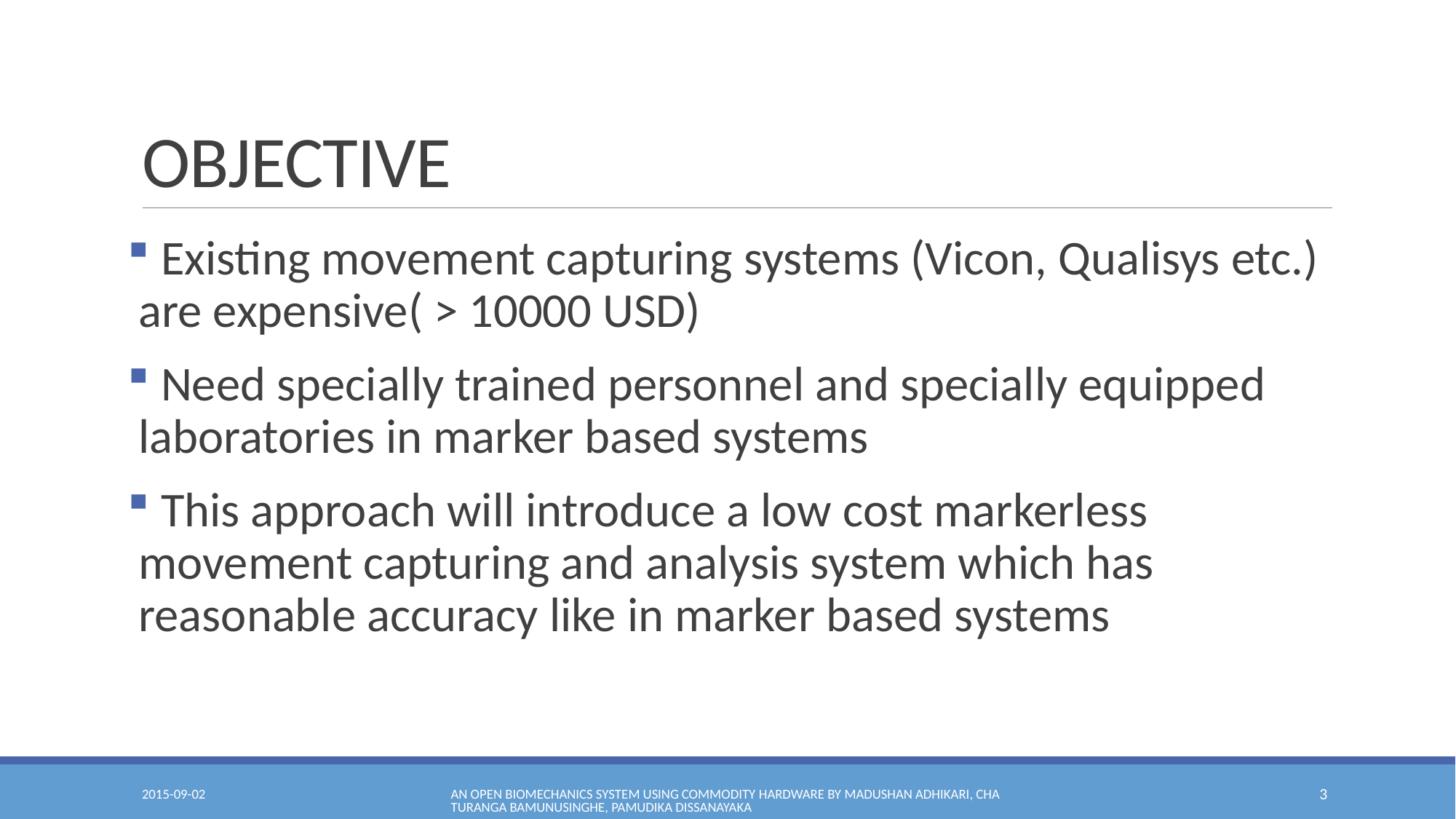

# OBJECTIVE
 Existing movement capturing systems (Vicon, Qualisys etc.) are expensive( > 10000 USD)
 Need specially trained personnel and specially equipped laboratories in marker based systems
 This approach will introduce a low cost markerless movement capturing and analysis system which has reasonable accuracy like in marker based systems
2015-09-02
AN OPEN BIOMECHANICS SYSTEM USING COMMODITY HARDWARE by Madushan Adhikari, Chaturanga Bamunusinghe, Pamudika Dissanayaka
3